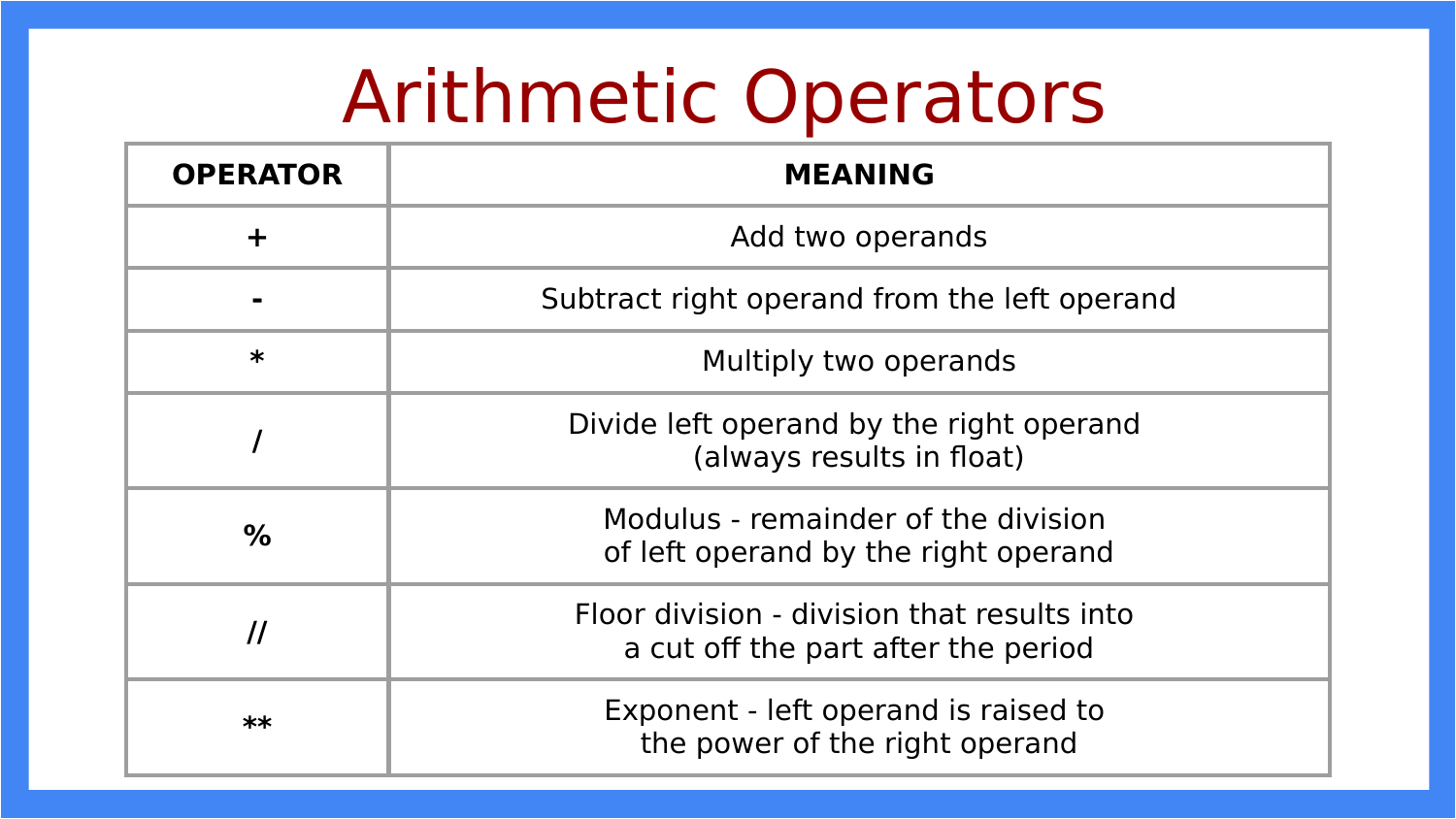

Arithmetic Operators
| OPERATOR | MEANING |
| --- | --- |
| + | Add two operands |
| - | Subtract right operand from the left operand |
| \* | Multiply two operands |
| / | Divide left operand by the right operand (always results in float) |
| % | Modulus - remainder of the division of left operand by the right operand |
| // | Floor division - division that results into a cut off the part after the period |
| \*\* | Exponent - left operand is raised to the power of the right operand |